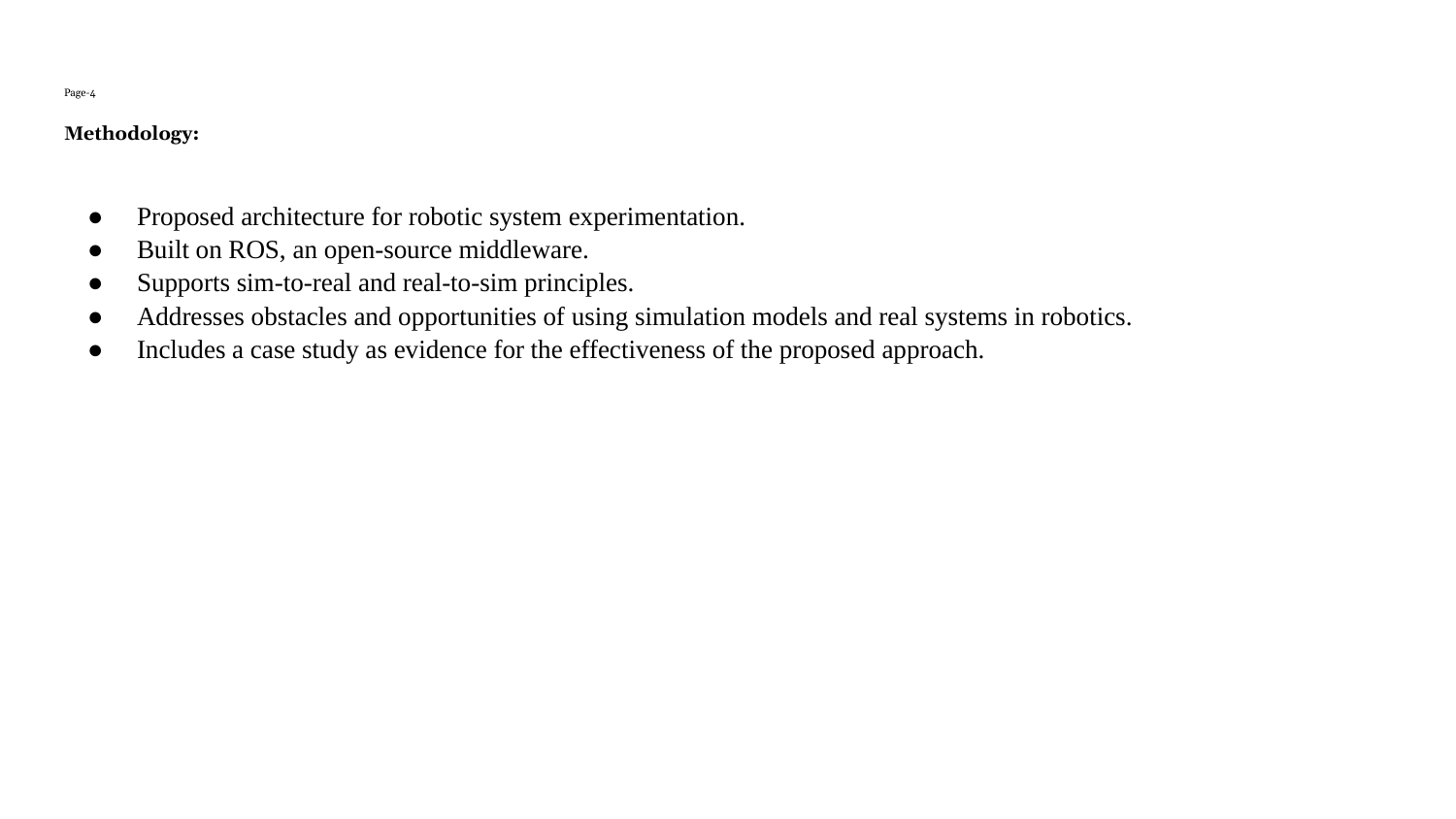

# Page-4
Methodology:

Proposed architecture for robotic system experimentation.
Built on ROS, an open-source middleware.
Supports sim-to-real and real-to-sim principles.
Addresses obstacles and opportunities of using simulation models and real systems in robotics.
Includes a case study as evidence for the effectiveness of the proposed approach.